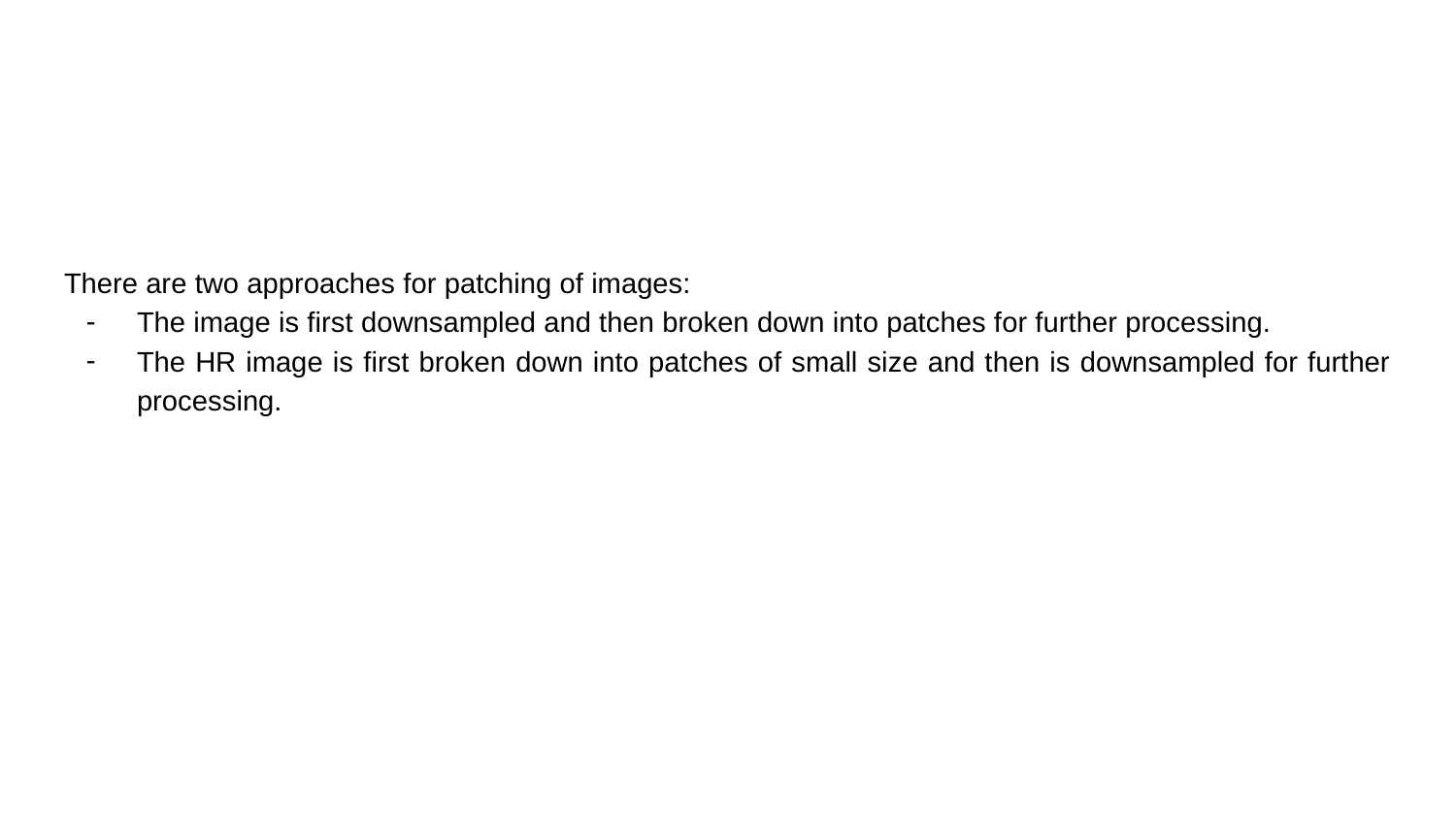

There are two approaches for patching of images:
The image is first downsampled and then broken down into patches for further processing.
The HR image is first broken down into patches of small size and then is downsampled for further processing.